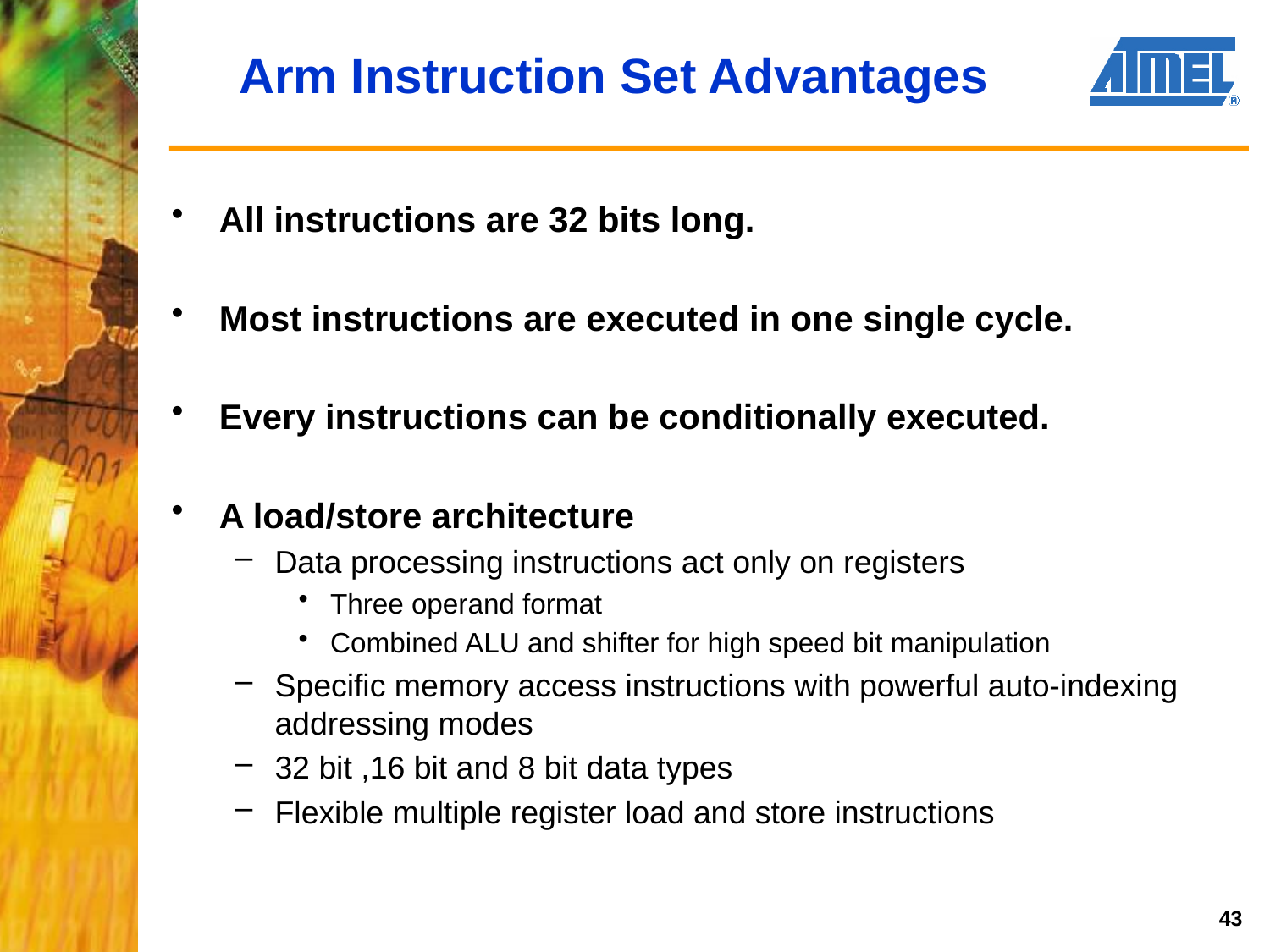

# Arm Instruction Set Advantages
All instructions are 32 bits long.

Most instructions are executed in one single cycle.

Every instructions can be conditionally executed.

A load/store architecture
Data processing instructions act only on registers
Three operand format
Combined ALU and shifter for high speed bit manipulation
Specific memory access instructions with powerful auto-indexing addressing modes
32 bit ,16 bit and 8 bit data types
Flexible multiple register load and store instructions